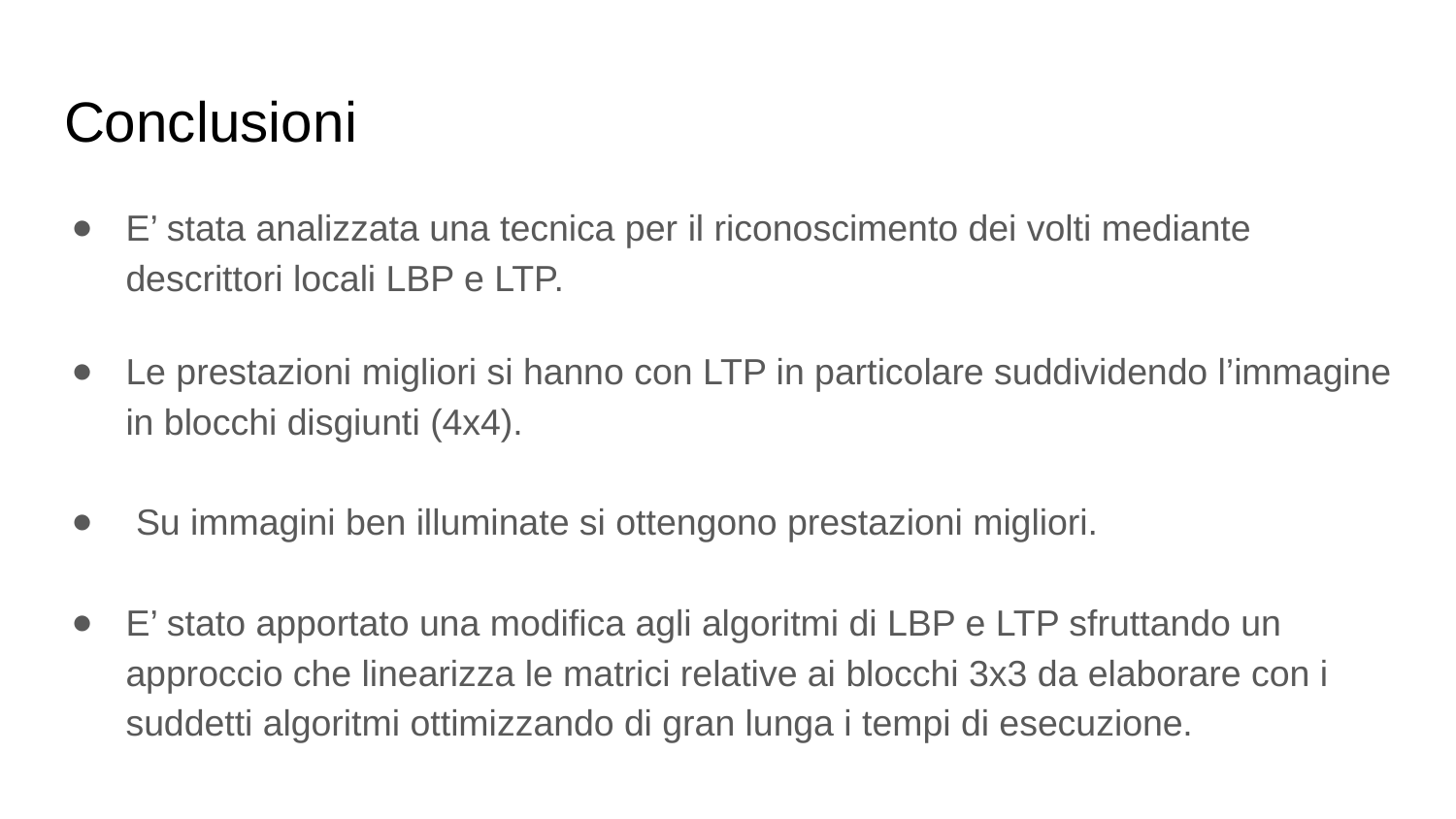

# Conclusioni
E’ stata analizzata una tecnica per il riconoscimento dei volti mediante descrittori locali LBP e LTP.
Le prestazioni migliori si hanno con LTP in particolare suddividendo l’immagine in blocchi disgiunti (4x4).

 Su immagini ben illuminate si ottengono prestazioni migliori.

E’ stato apportato una modifica agli algoritmi di LBP e LTP sfruttando un approccio che linearizza le matrici relative ai blocchi 3x3 da elaborare con i suddetti algoritmi ottimizzando di gran lunga i tempi di esecuzione.